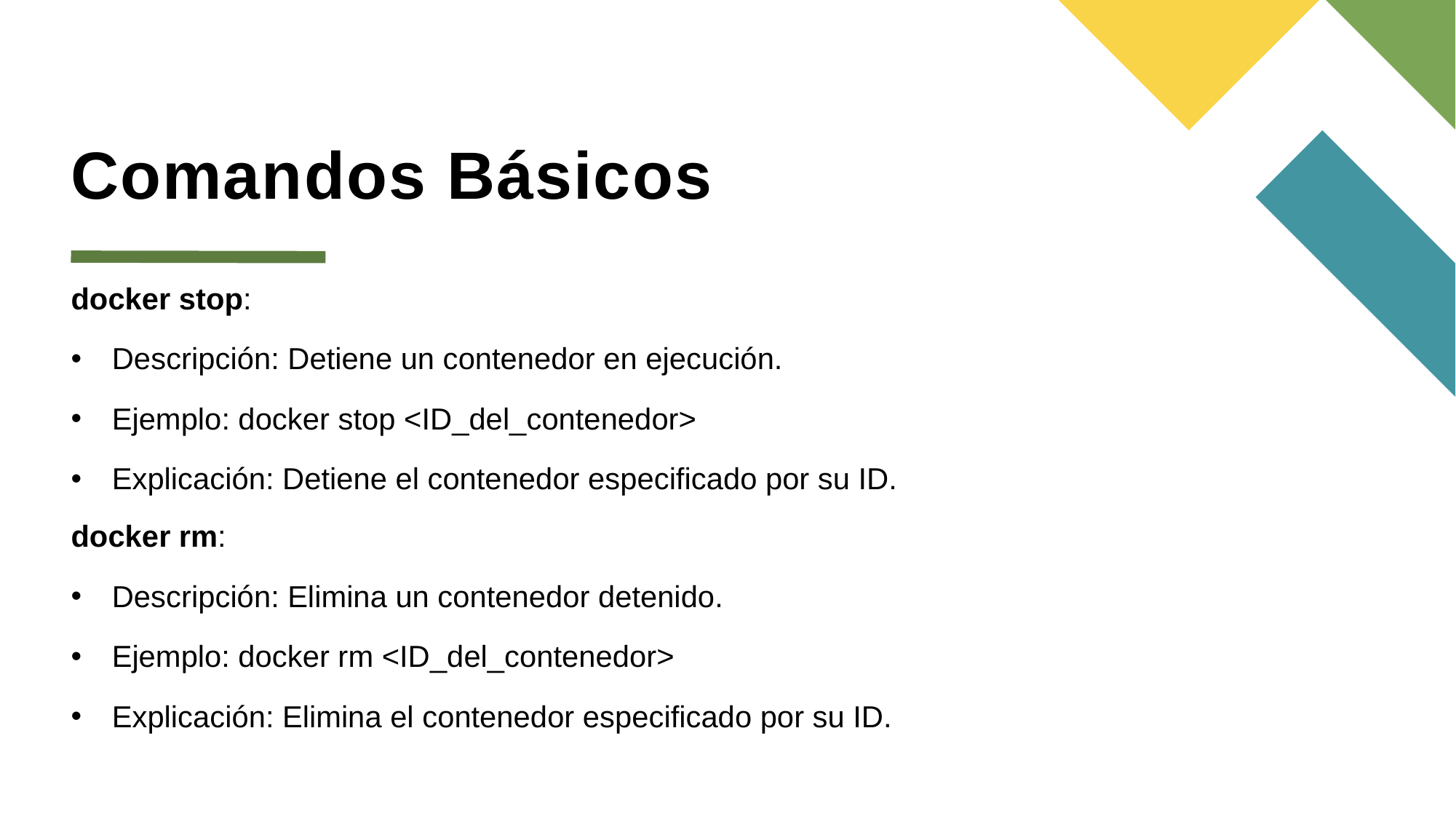

# Comandos Básicos
docker stop:
Descripción: Detiene un contenedor en ejecución.
Ejemplo: docker stop <ID_del_contenedor>
Explicación: Detiene el contenedor especificado por su ID.
docker rm:
Descripción: Elimina un contenedor detenido.
Ejemplo: docker rm <ID_del_contenedor>
Explicación: Elimina el contenedor especificado por su ID.